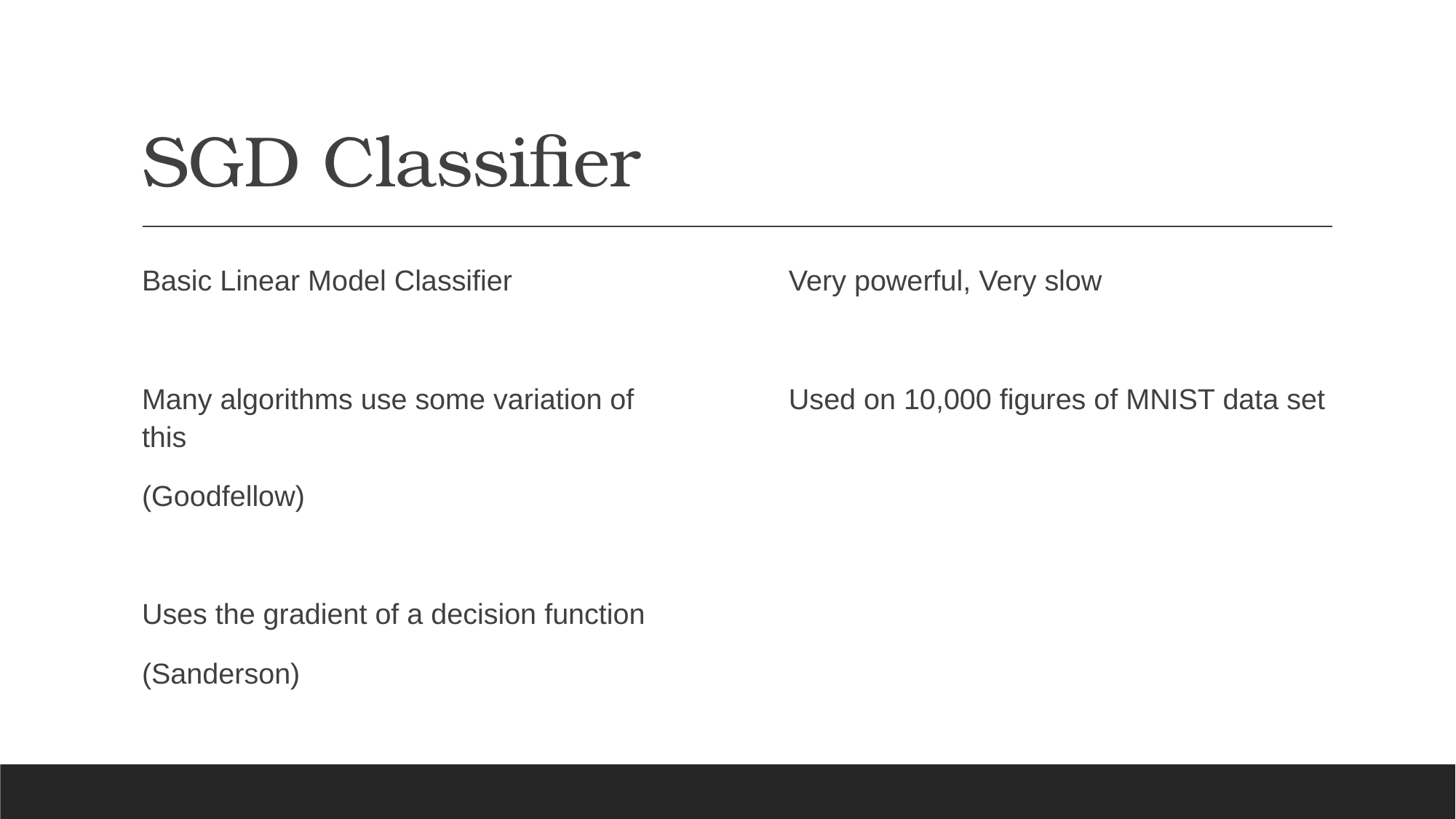

# SGD Classifier
Basic Linear Model Classifier

Many algorithms use some variation of this
(Goodfellow)

Uses the gradient of a decision function
(Sanderson)

Very powerful, Very slow

Used on 10,000 figures of MNIST data set